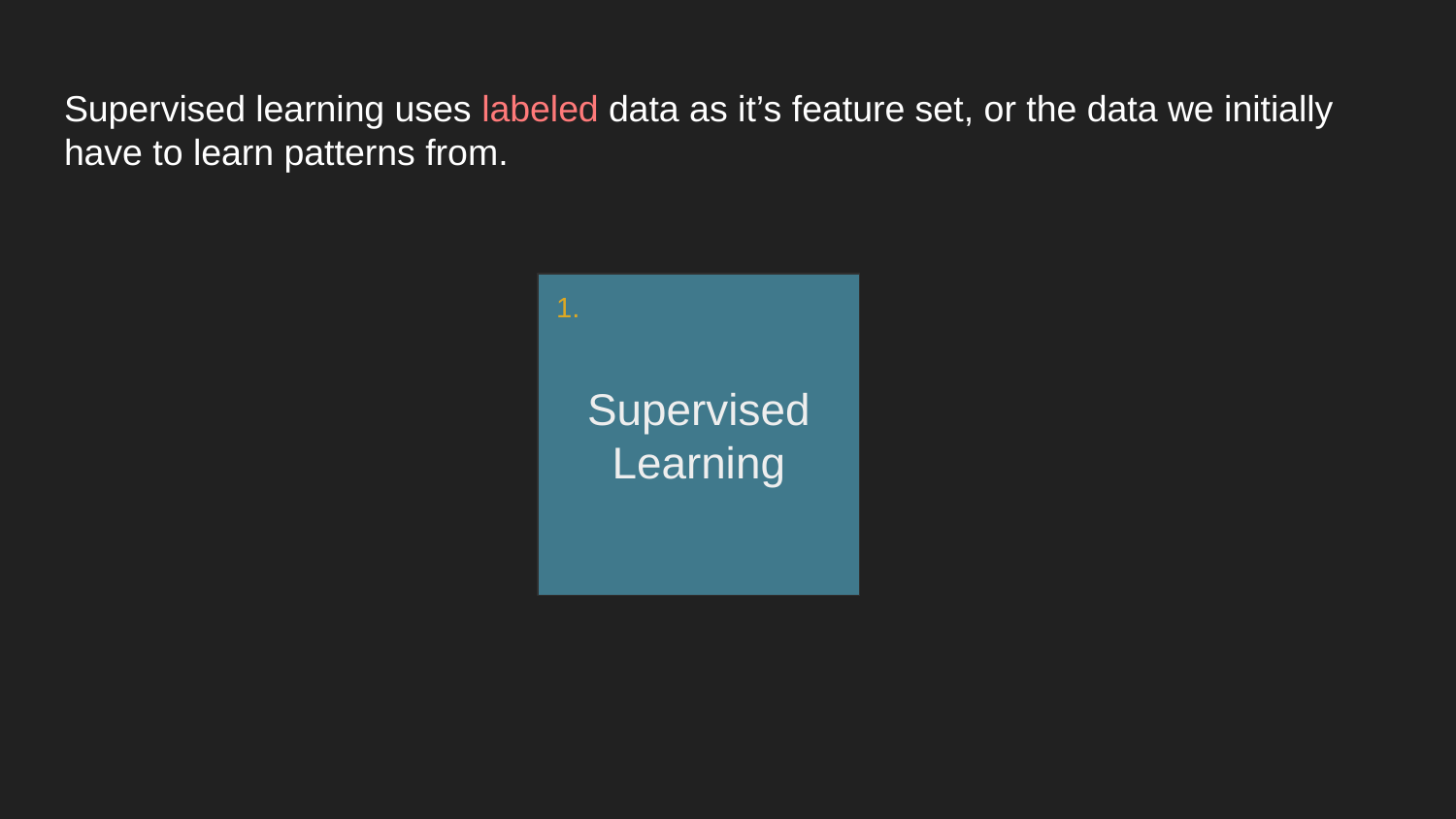

# Supervised learning uses labeled data as it’s feature set, or the data we initially have to learn patterns from.
Supervised Learning
1.